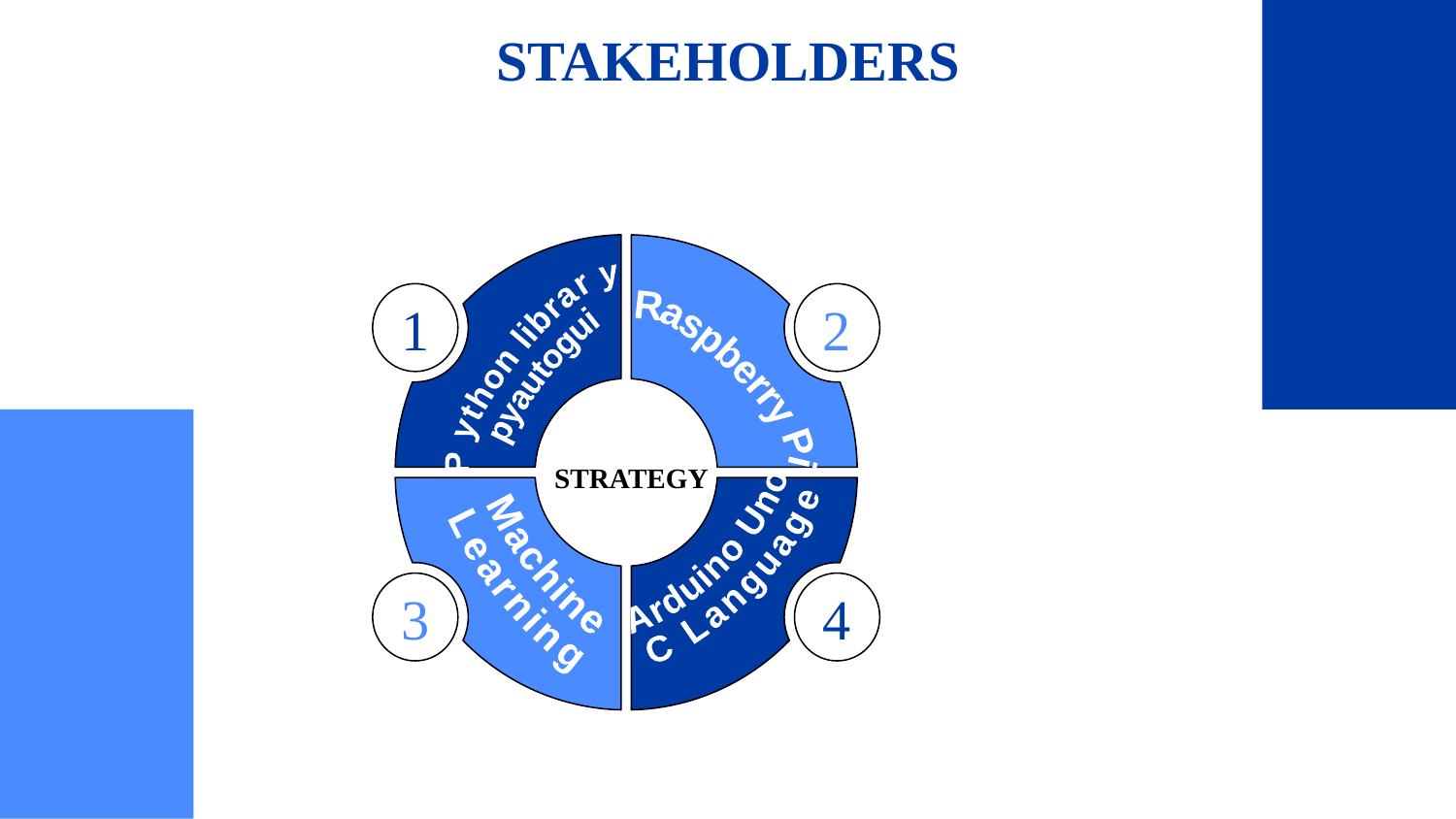

STAKEHOLDERS

1
2

3
4
Raspberry Pi
Python library
pyautogui
STRATEGY
Machine
Learning
Arduino Uno
C Language